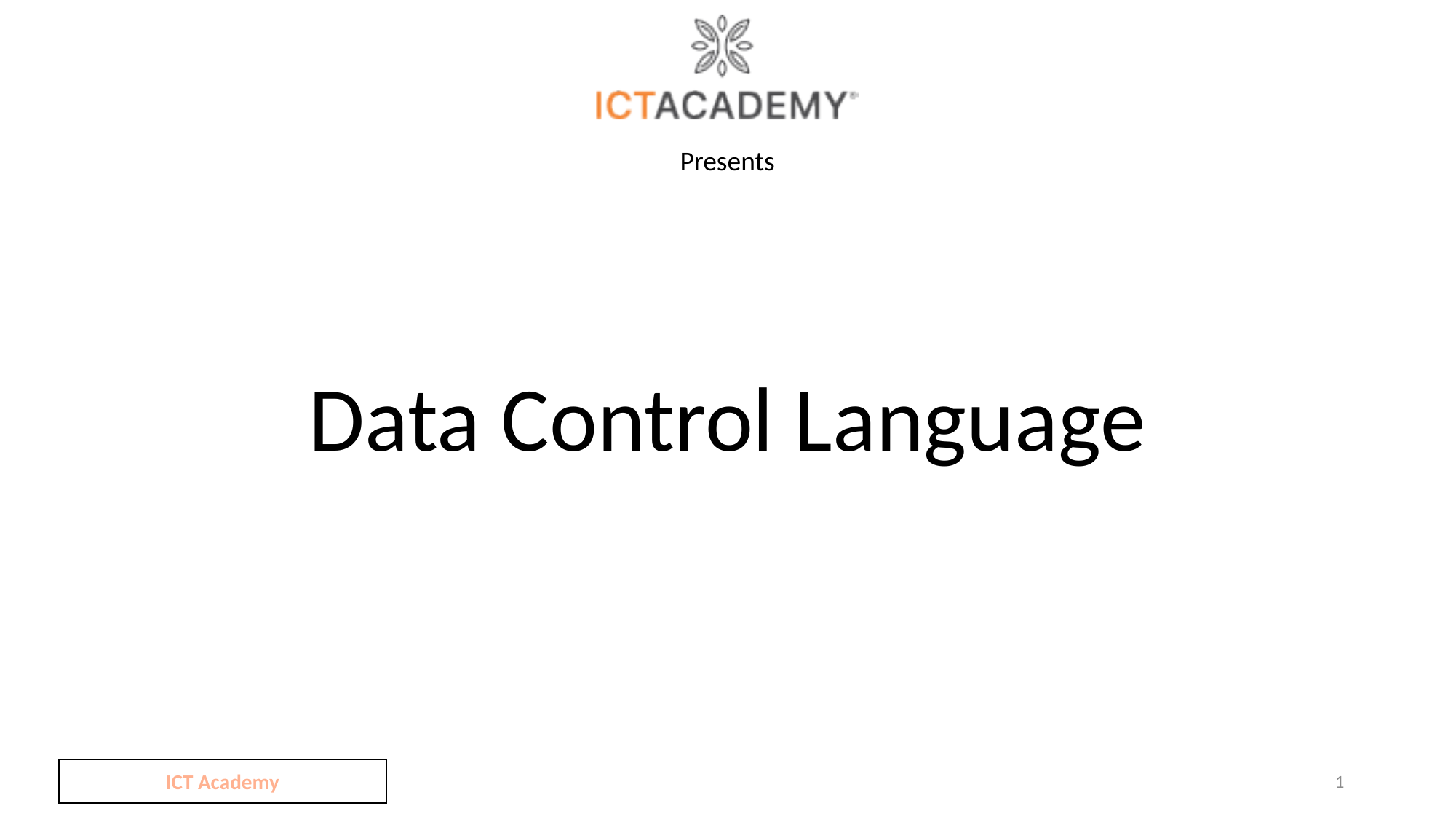

# Data Control Language
ICT Academy
1